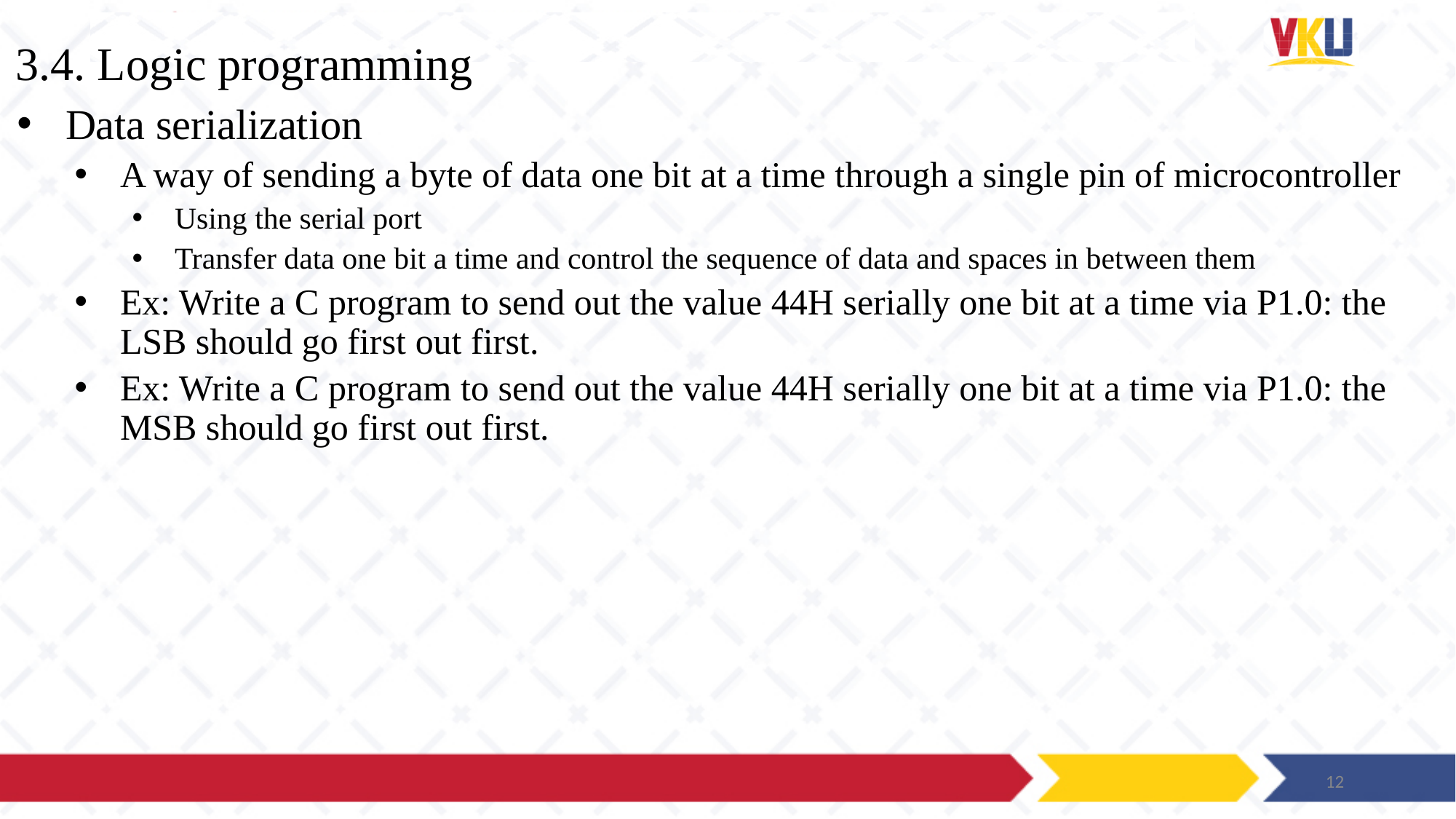

# 3.4. Logic programming
Data serialization
A way of sending a byte of data one bit at a time through a single pin of microcontroller
Using the serial port
Transfer data one bit a time and control the sequence of data and spaces in between them
Ex: Write a C program to send out the value 44H serially one bit at a time via P1.0: the LSB should go first out first.
Ex: Write a C program to send out the value 44H serially one bit at a time via P1.0: the MSB should go first out first.

12